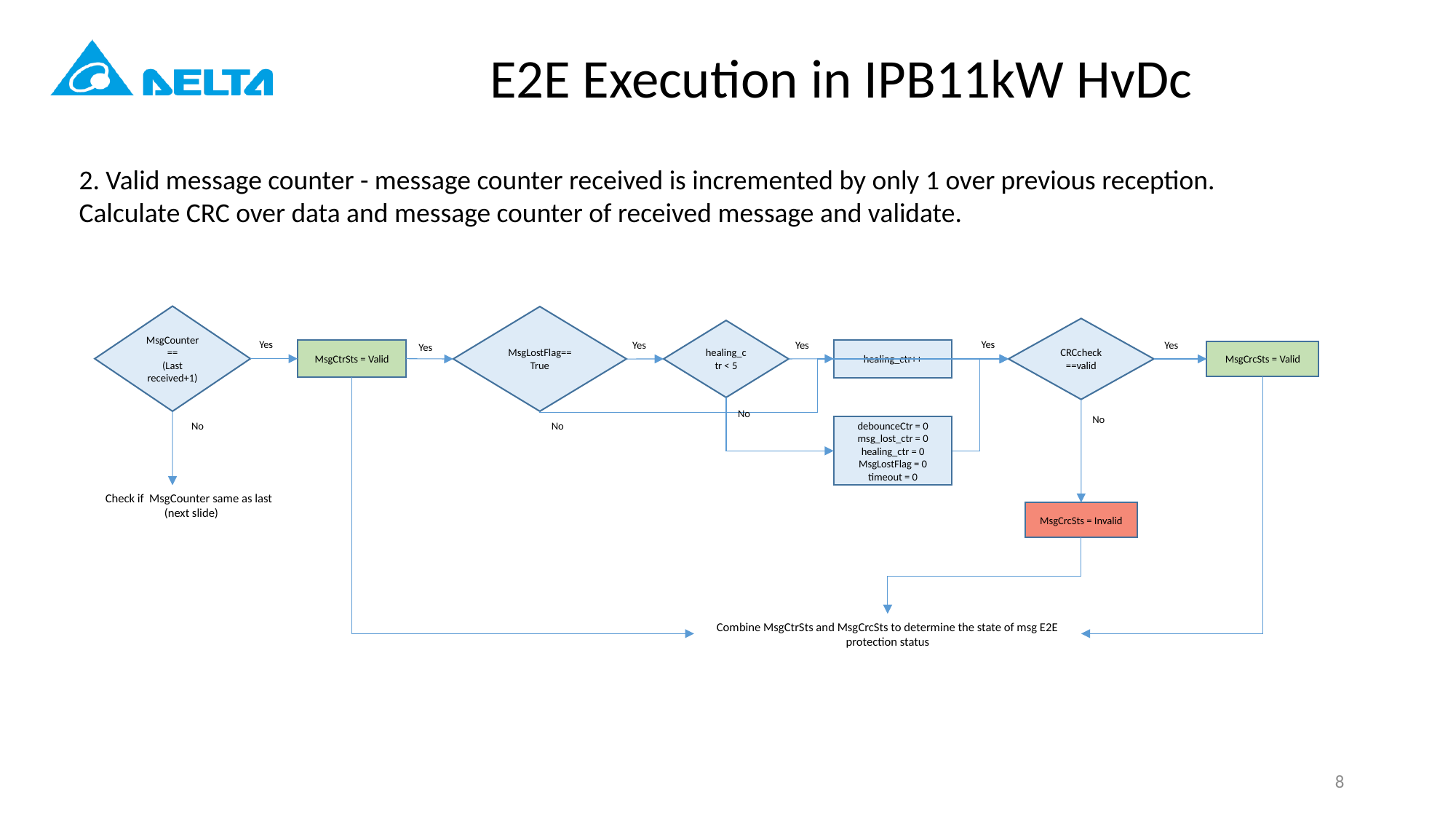

# E2E Execution in IPB11kW HvDc
2. Valid message counter - message counter received is incremented by only 1 over previous reception.
Calculate CRC over data and message counter of received message and validate.
MsgCounter ==
(Last received+1)
MsgLostFlag==True
CRCcheck ==valid
healing_ctr < 5
Yes
Yes
Yes
Yes
Yes
Yes
healing_ctr++
MsgCtrSts = Valid
MsgCrcSts = Valid
No
No
No
No
debounceCtr = 0
msg_lost_ctr = 0
healing_ctr = 0
MsgLostFlag = 0
timeout = 0
Check if  MsgCounter same as last
(next slide)
MsgCrcSts = Invalid
Combine MsgCtrSts and MsgCrcSts to determine the state of msg E2E protection status
8